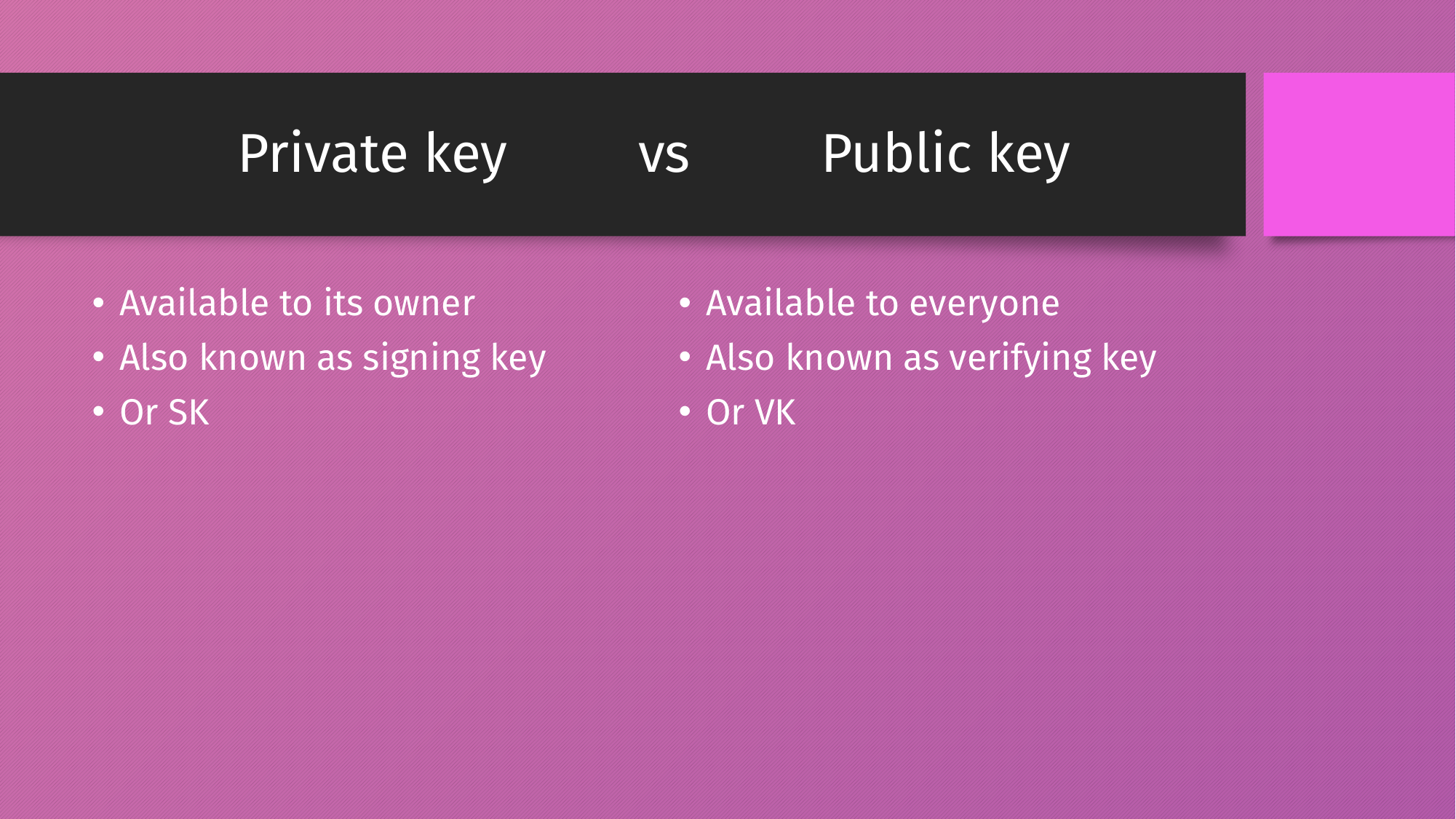

# Private key         vs         Public key
Available to its owner
Also known as signing key
Or SK
Available to everyone
Also known as verifying key
Or VK